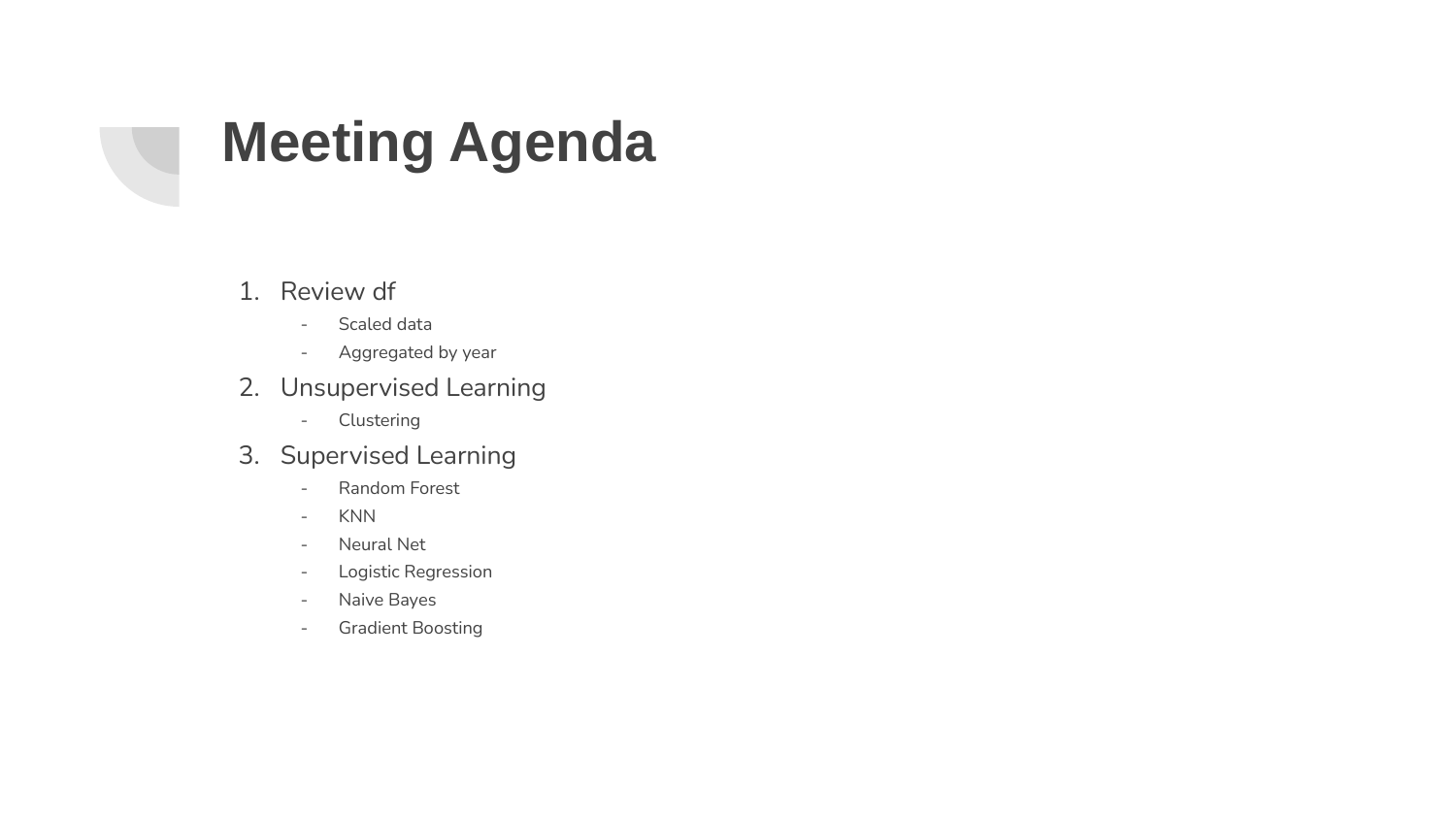

# Meeting Agenda
Review df
Scaled data
Aggregated by year
Unsupervised Learning
Clustering
Supervised Learning
Random Forest
KNN
Neural Net
Logistic Regression
Naive Bayes
Gradient Boosting